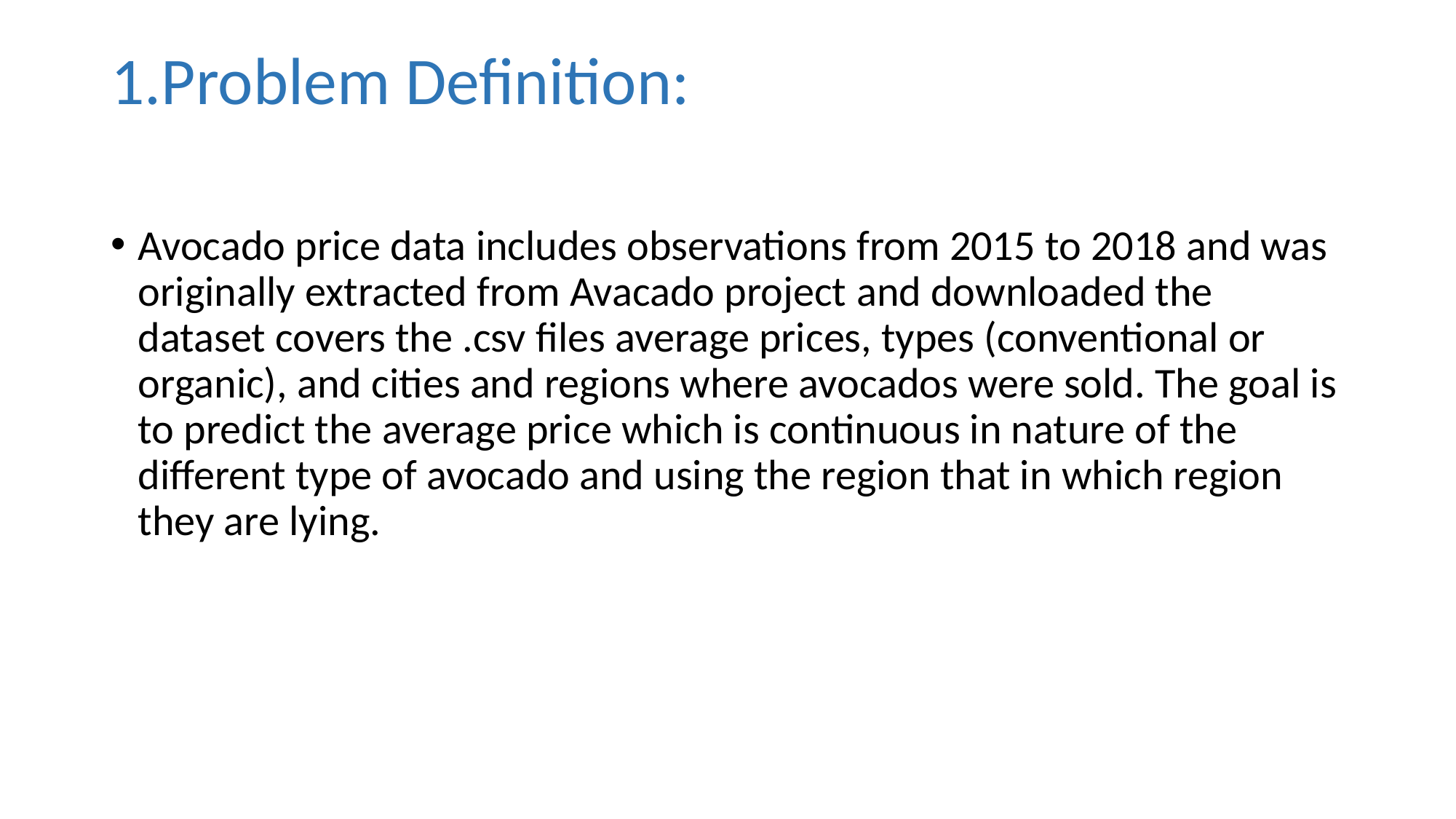

# 1.Problem Definition:
Avocado price data includes observations from 2015 to 2018 and was originally extracted from Avacado project and downloaded the dataset covers the .csv files average prices, types (conventional or organic), and cities and regions where avocados were sold. The goal is to predict the average price which is continuous in nature of the different type of avocado and using the region that in which region they are lying.